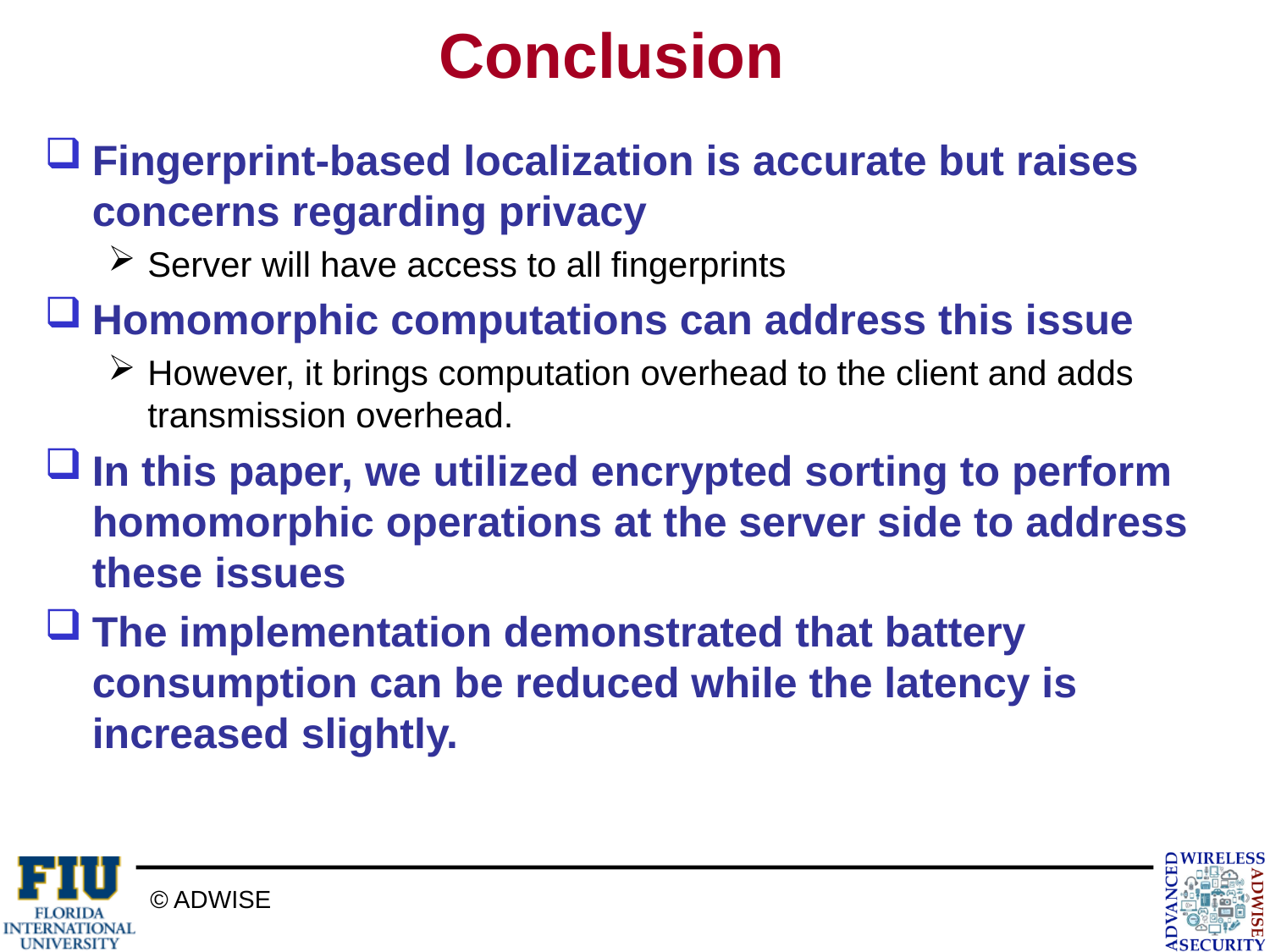

# Conclusion
Fingerprint-based localization is accurate but raises concerns regarding privacy
Server will have access to all fingerprints
Homomorphic computations can address this issue
However, it brings computation overhead to the client and adds transmission overhead.
In this paper, we utilized encrypted sorting to perform homomorphic operations at the server side to address these issues
The implementation demonstrated that battery consumption can be reduced while the latency is increased slightly.